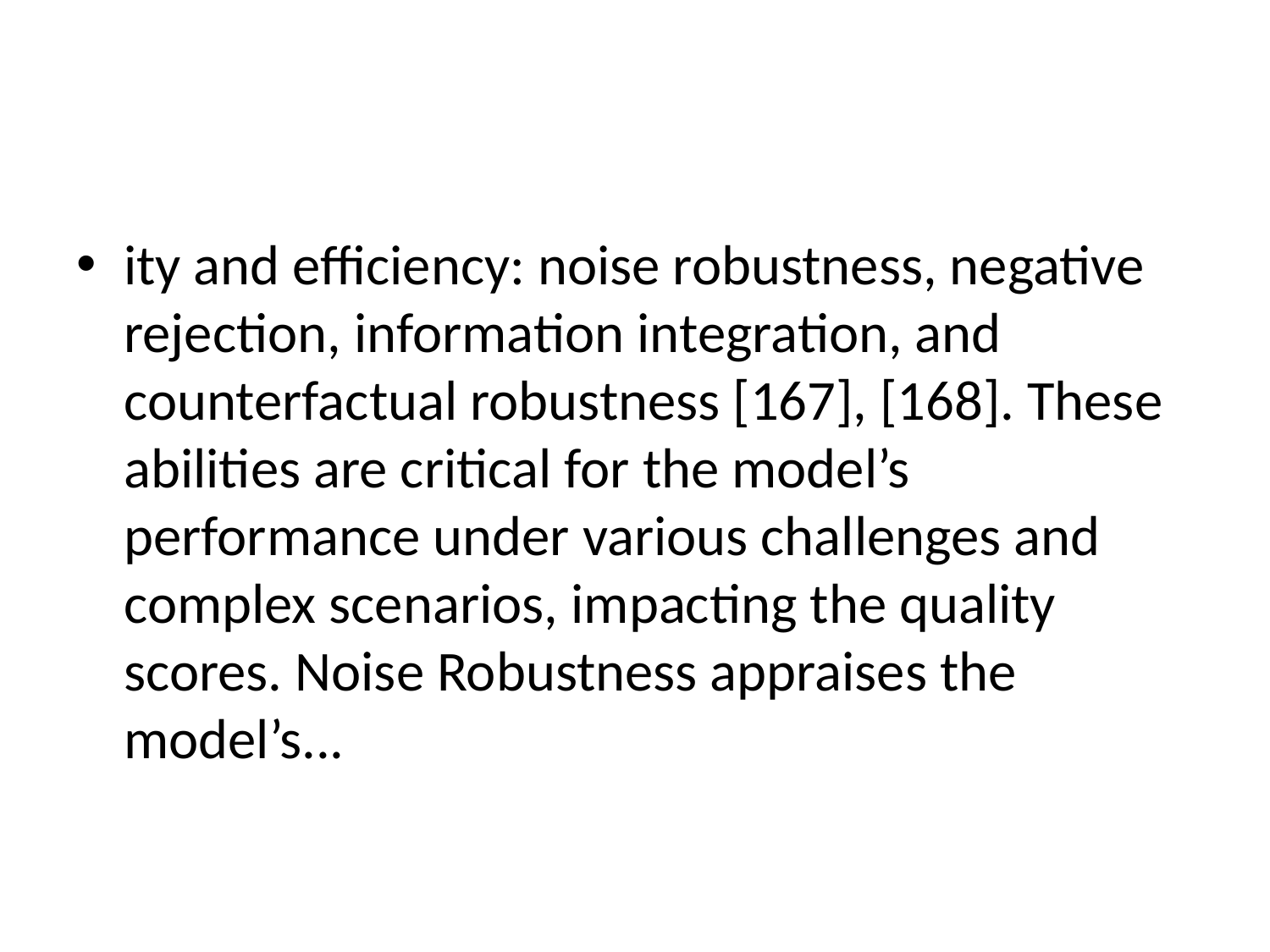

#
ity and efficiency: noise robustness, negative rejection, information integration, and counterfactual robustness [167], [168]. These abilities are critical for the model’s performance under various challenges and complex scenarios, impacting the quality scores. Noise Robustness appraises the model’s...